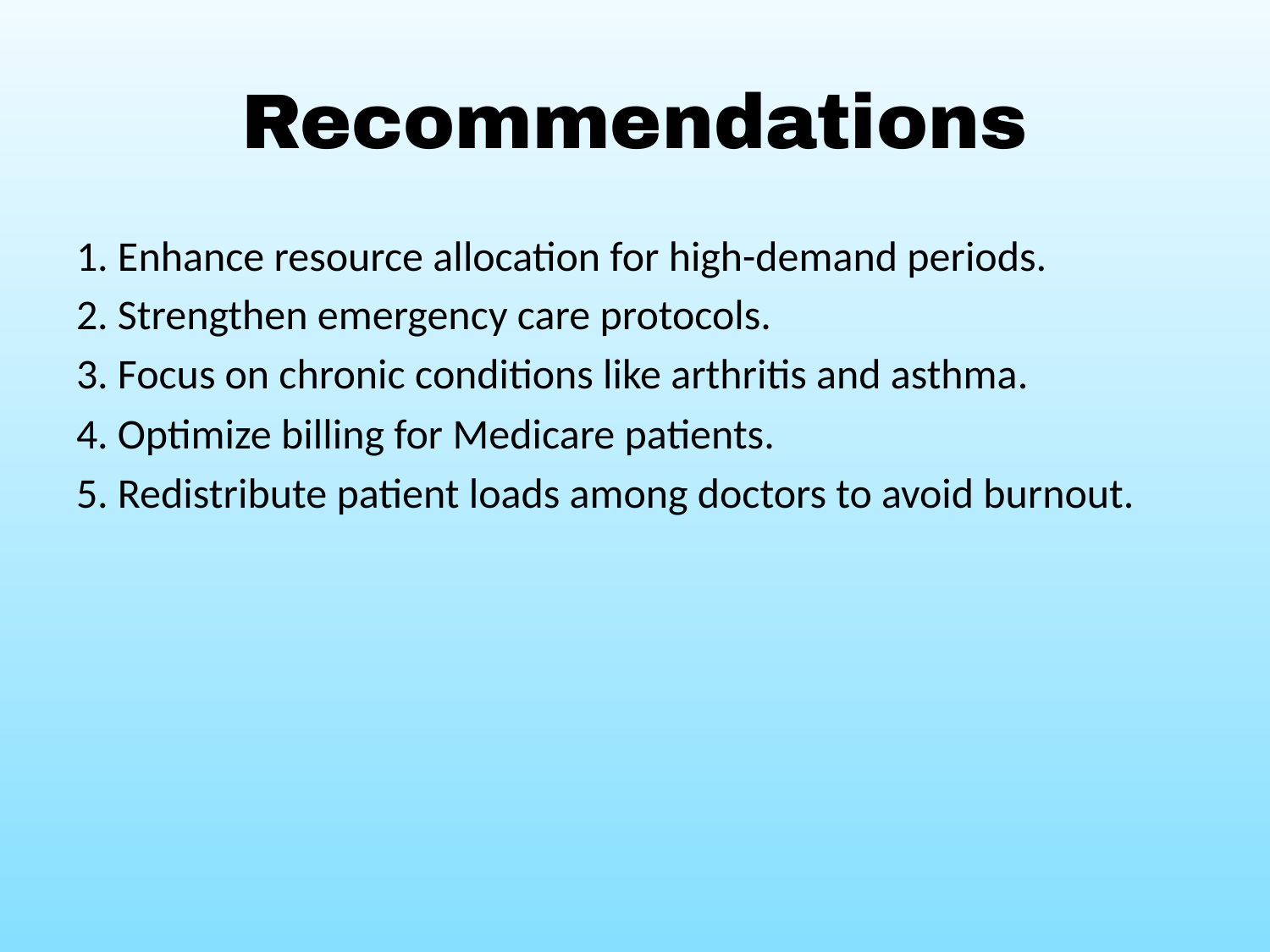

# Recommendations
1. Enhance resource allocation for high-demand periods.
2. Strengthen emergency care protocols.
3. Focus on chronic conditions like arthritis and asthma.
4. Optimize billing for Medicare patients.
5. Redistribute patient loads among doctors to avoid burnout.